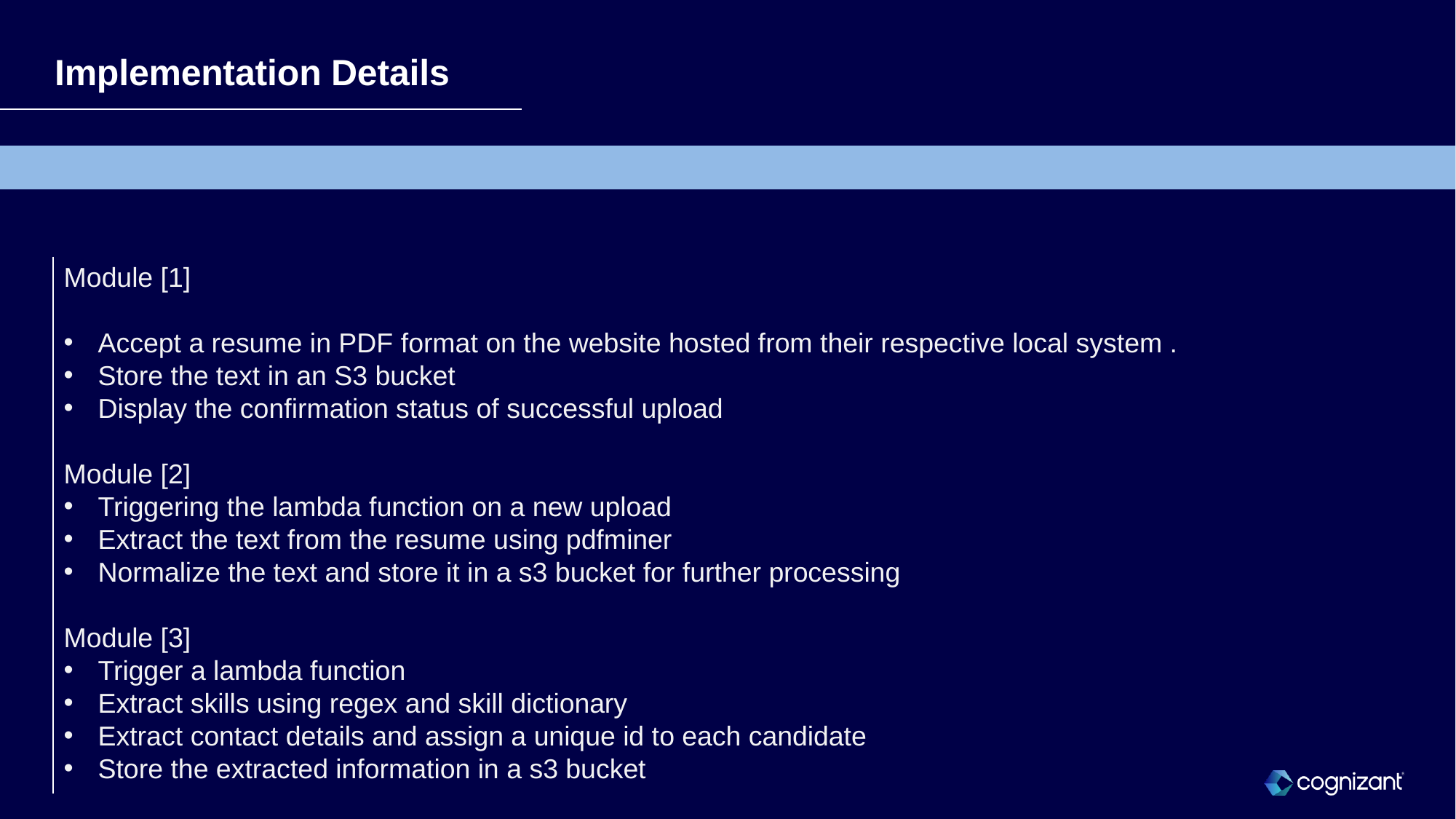

# Implementation Details

Module [1]

Accept a resume in PDF format on the website hosted from their respective local system .
Store the text in an S3 bucket
Display the confirmation status of successful upload

Module [2]
Triggering the lambda function on a new upload
Extract the text from the resume using pdfminer
Normalize the text and store it in a s3 bucket for further processing

Module [3]
Trigger a lambda function
Extract skills using regex and skill dictionary
Extract contact details and assign a unique id to each candidate
Store the extracted information in a s3 bucket

7
© 2024 Cognizant | Private